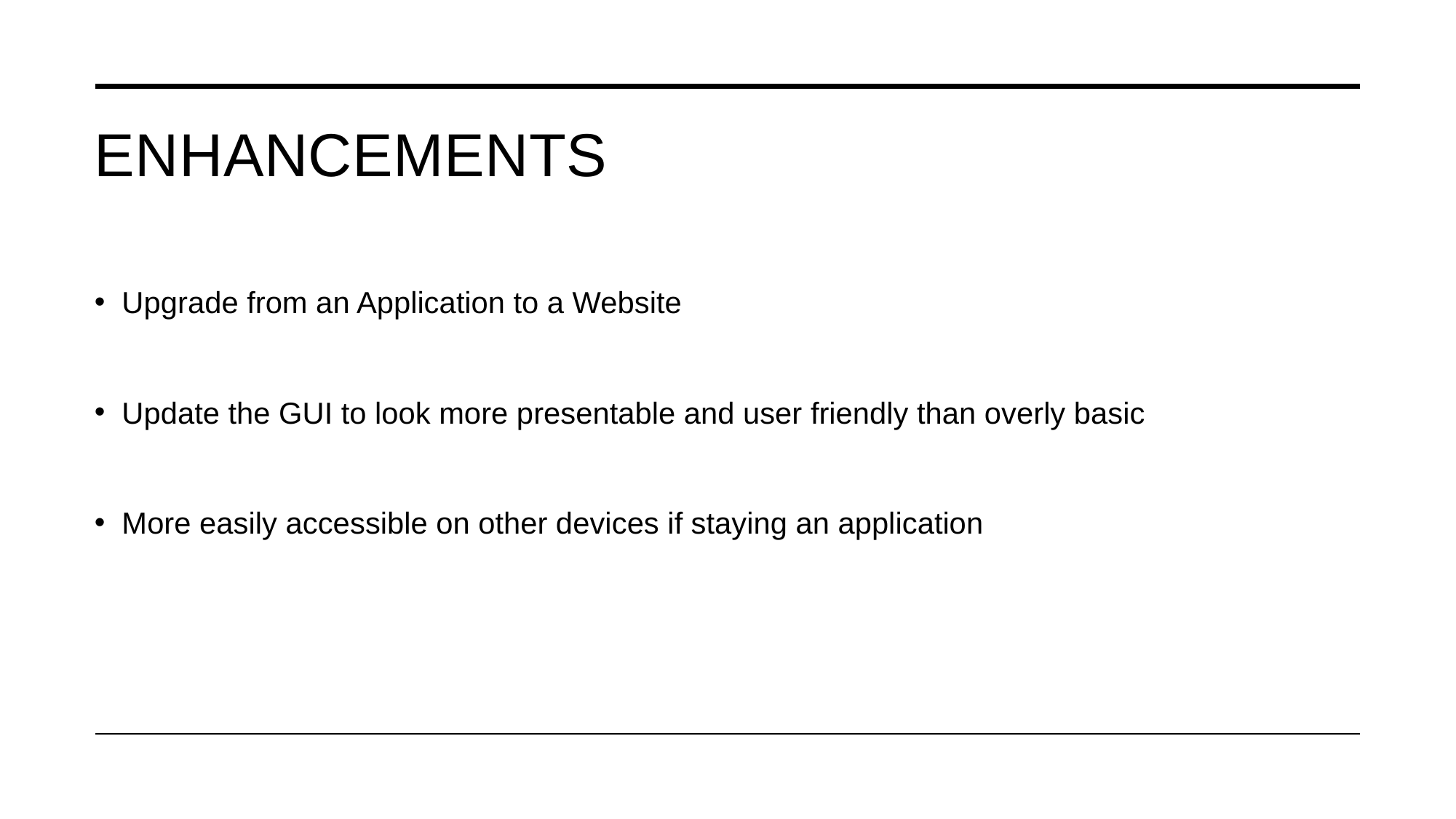

# Enhancements
Upgrade from an Application to a Website

Update the GUI to look more presentable and user friendly than overly basic

More easily accessible on other devices if staying an application